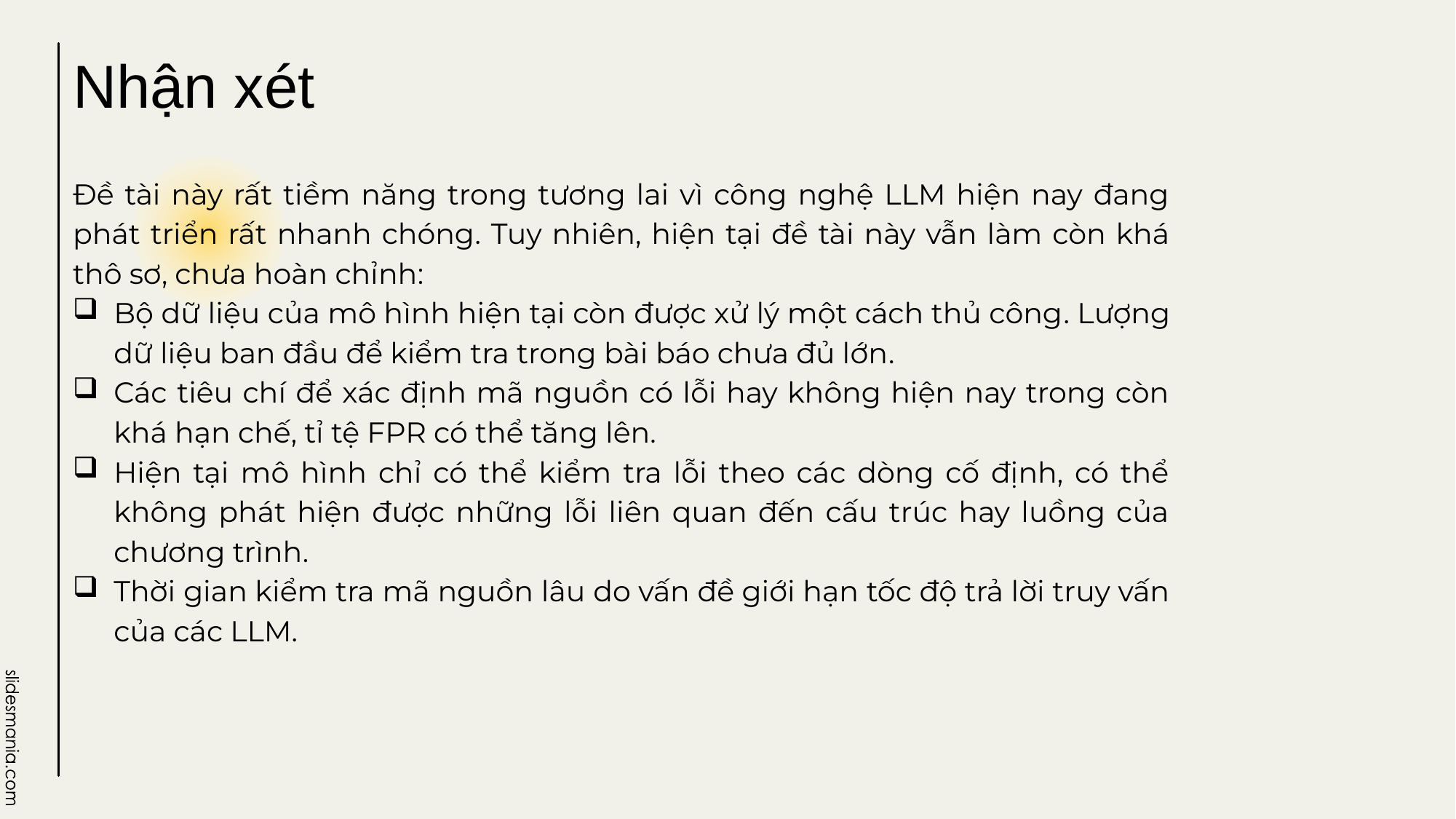

# Nhận xét
Đề tài này rất tiềm năng trong tương lai vì công nghệ LLM hiện nay đang phát triển rất nhanh chóng. Tuy nhiên, hiện tại đề tài này vẫn làm còn khá thô sơ, chưa hoàn chỉnh:
Bộ dữ liệu của mô hình hiện tại còn được xử lý một cách thủ công. Lượng dữ liệu ban đầu để kiểm tra trong bài báo chưa đủ lớn.
Các tiêu chí để xác định mã nguồn có lỗi hay không hiện nay trong còn khá hạn chế, tỉ tệ FPR có thể tăng lên.
Hiện tại mô hình chỉ có thể kiểm tra lỗi theo các dòng cố định, có thể không phát hiện được những lỗi liên quan đến cấu trúc hay luồng của chương trình.
Thời gian kiểm tra mã nguồn lâu do vấn đề giới hạn tốc độ trả lời truy vấn của các LLM.